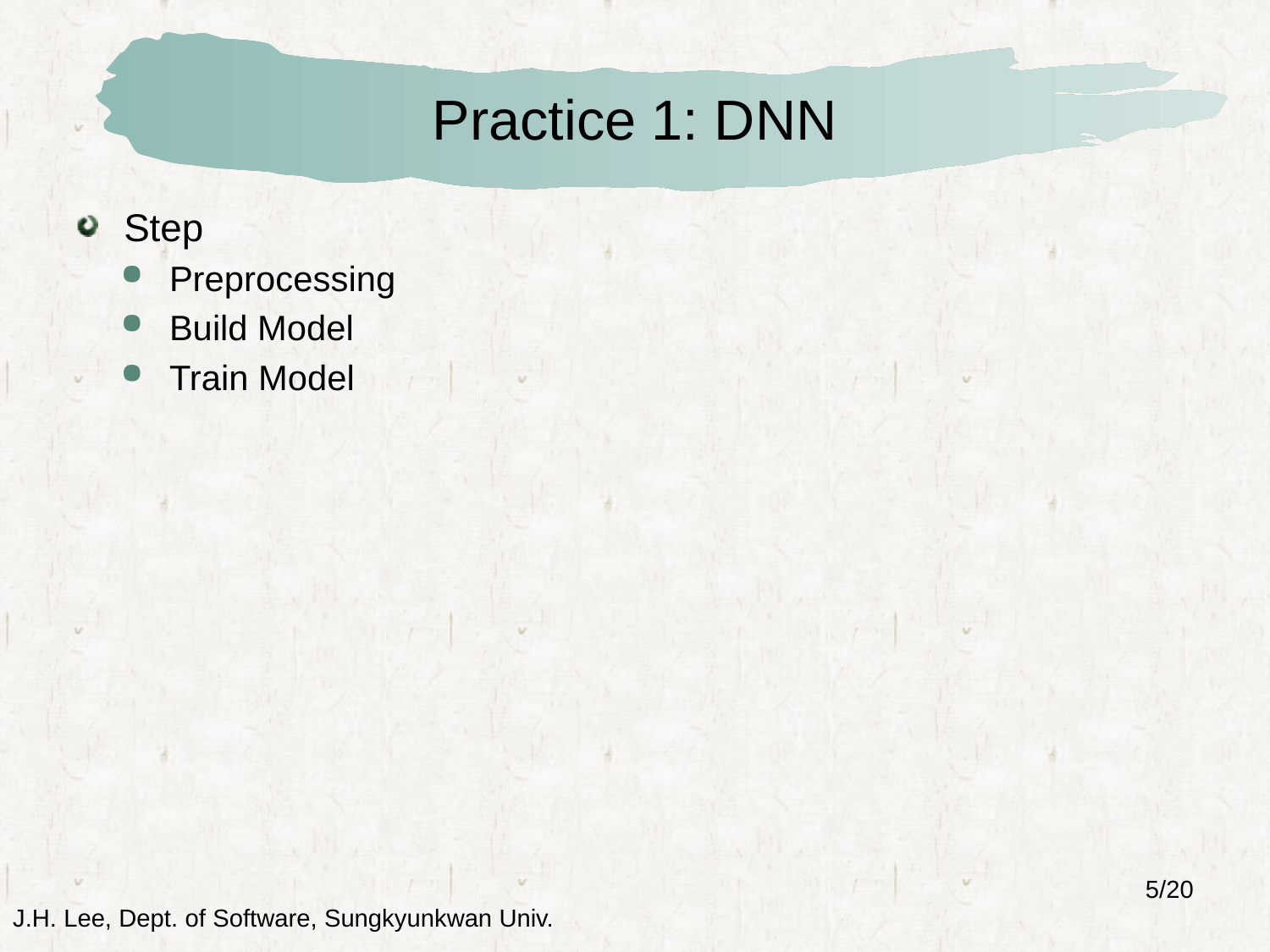

# Practice 1: DNN
Step
Preprocessing
Build Model
Train Model
5/20
J.H. Lee, Dept. of Software, Sungkyunkwan Univ.